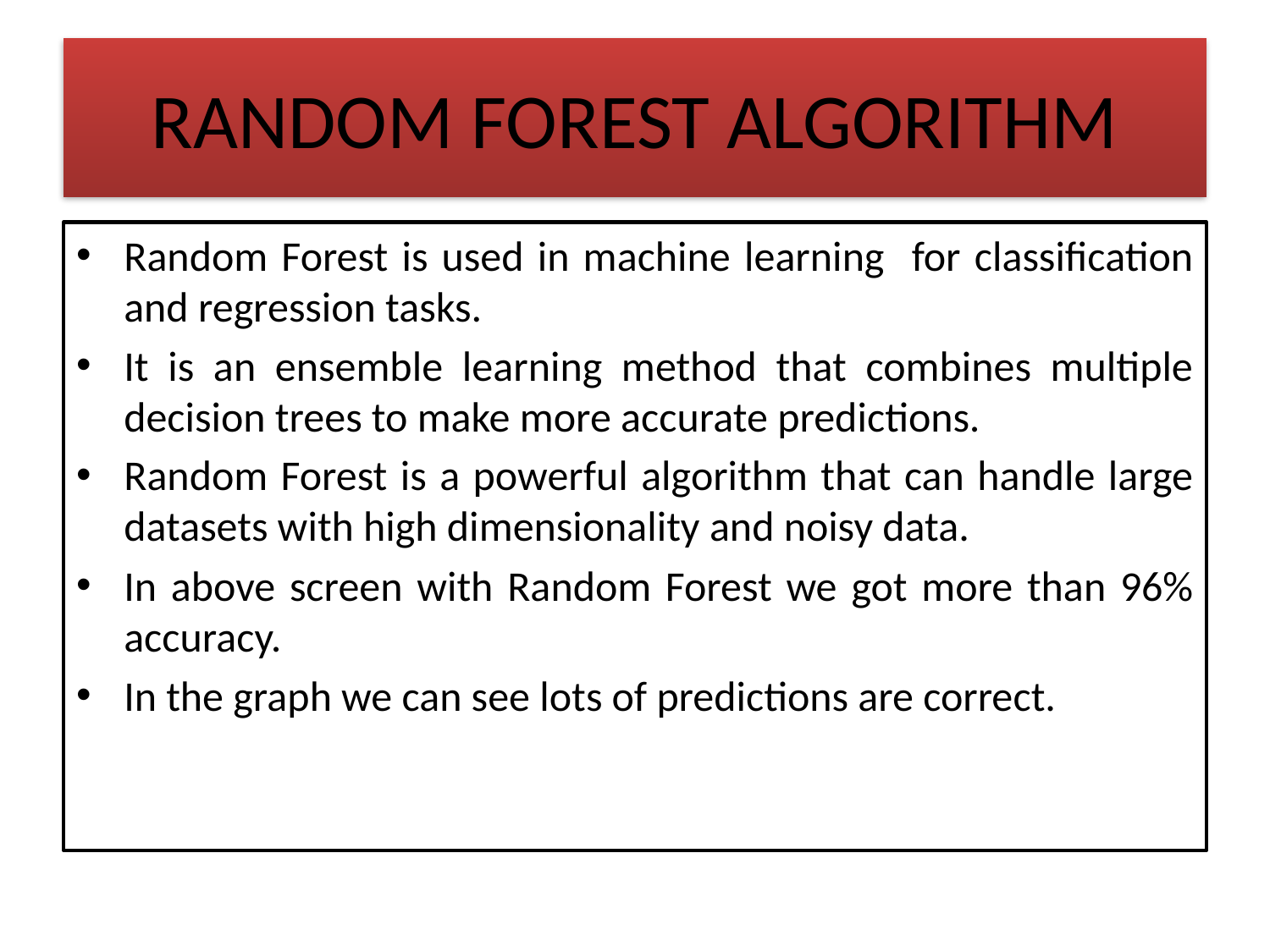

# RANDOM FOREST ALGORITHM
Random Forest is used in machine learning  for classification and regression tasks.
It is an ensemble learning method that combines multiple decision trees to make more accurate predictions.
Random Forest is a powerful algorithm that can handle large datasets with high dimensionality and noisy data.
In above screen with Random Forest we got more than 96% accuracy.
In the graph we can see lots of predictions are correct.